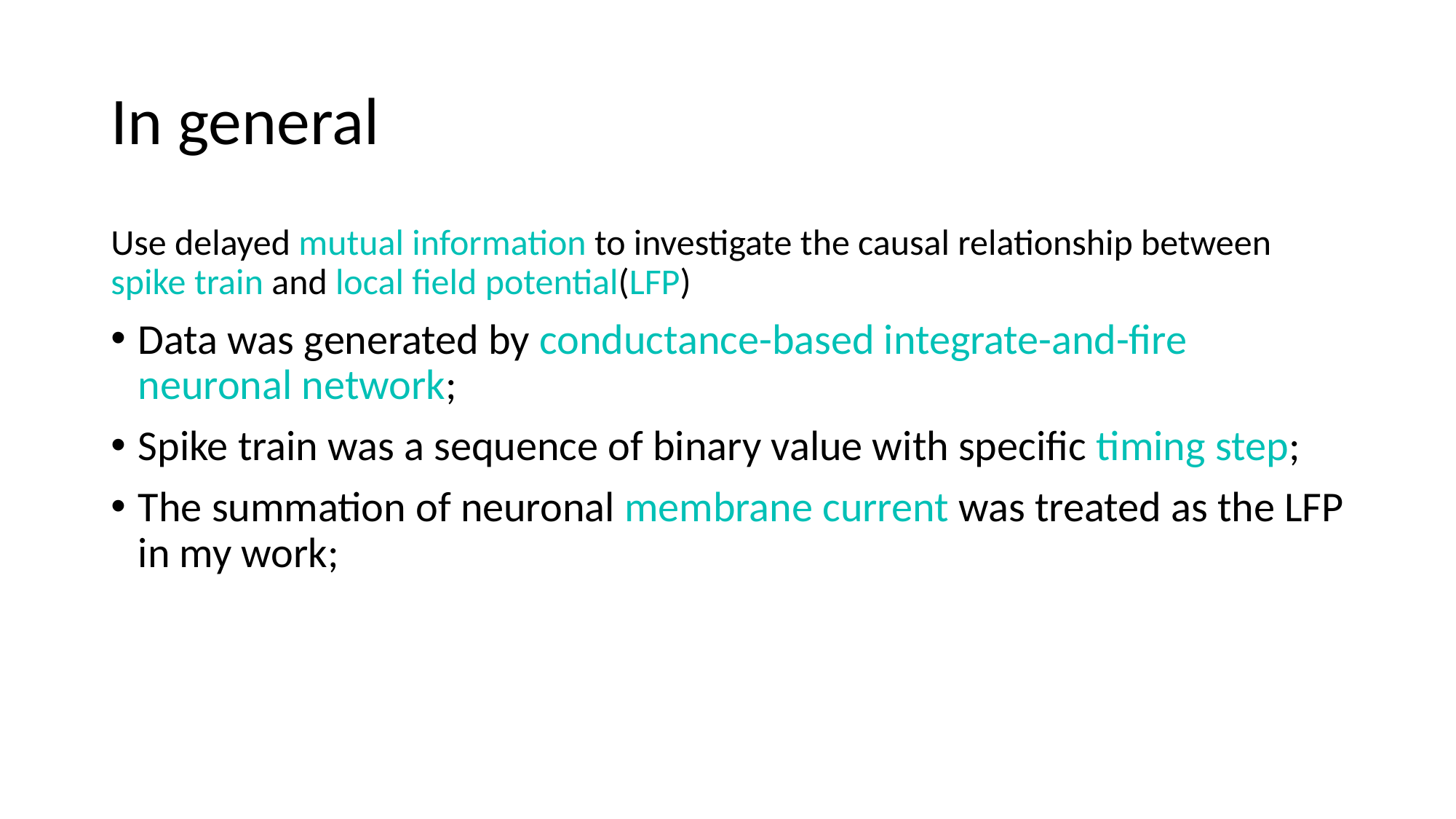

# In general
Use delayed mutual information to investigate the causal relationship between spike train and local field potential(LFP)
Data was generated by conductance-based integrate-and-fire neuronal network;
Spike train was a sequence of binary value with specific timing step;
The summation of neuronal membrane current was treated as the LFP in my work;